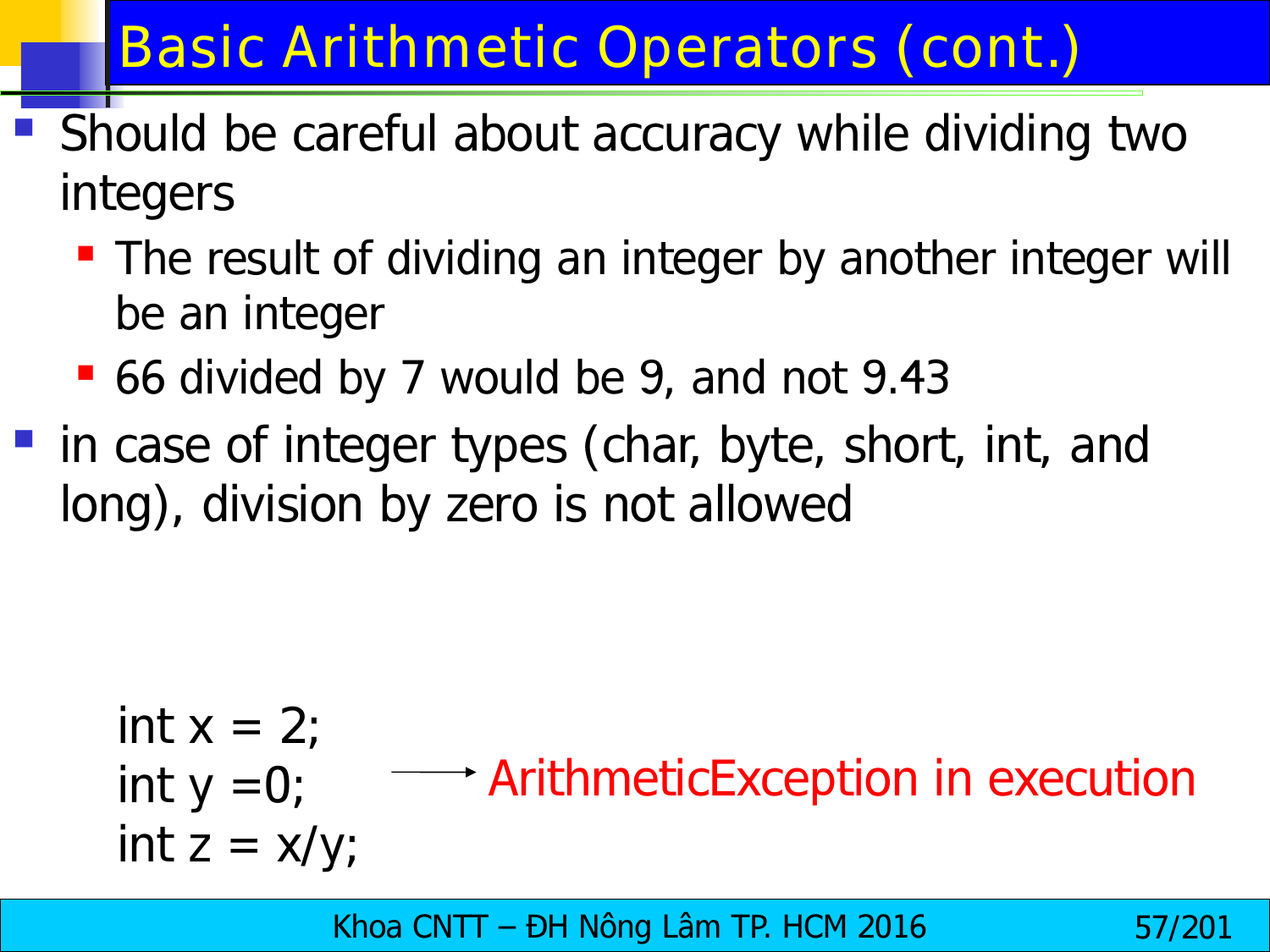

# Basic Arithmetic Operators (cont.)
Should be careful about accuracy while dividing two integers
The result of dividing an integer by another integer will be an integer
66 divided by 7 would be 9, and not 9.43
in case of integer types (char, byte, short, int, and long), division by zero is not allowed
int x = 2;
int y =0;
int z = x/y;
ArithmeticException in execution